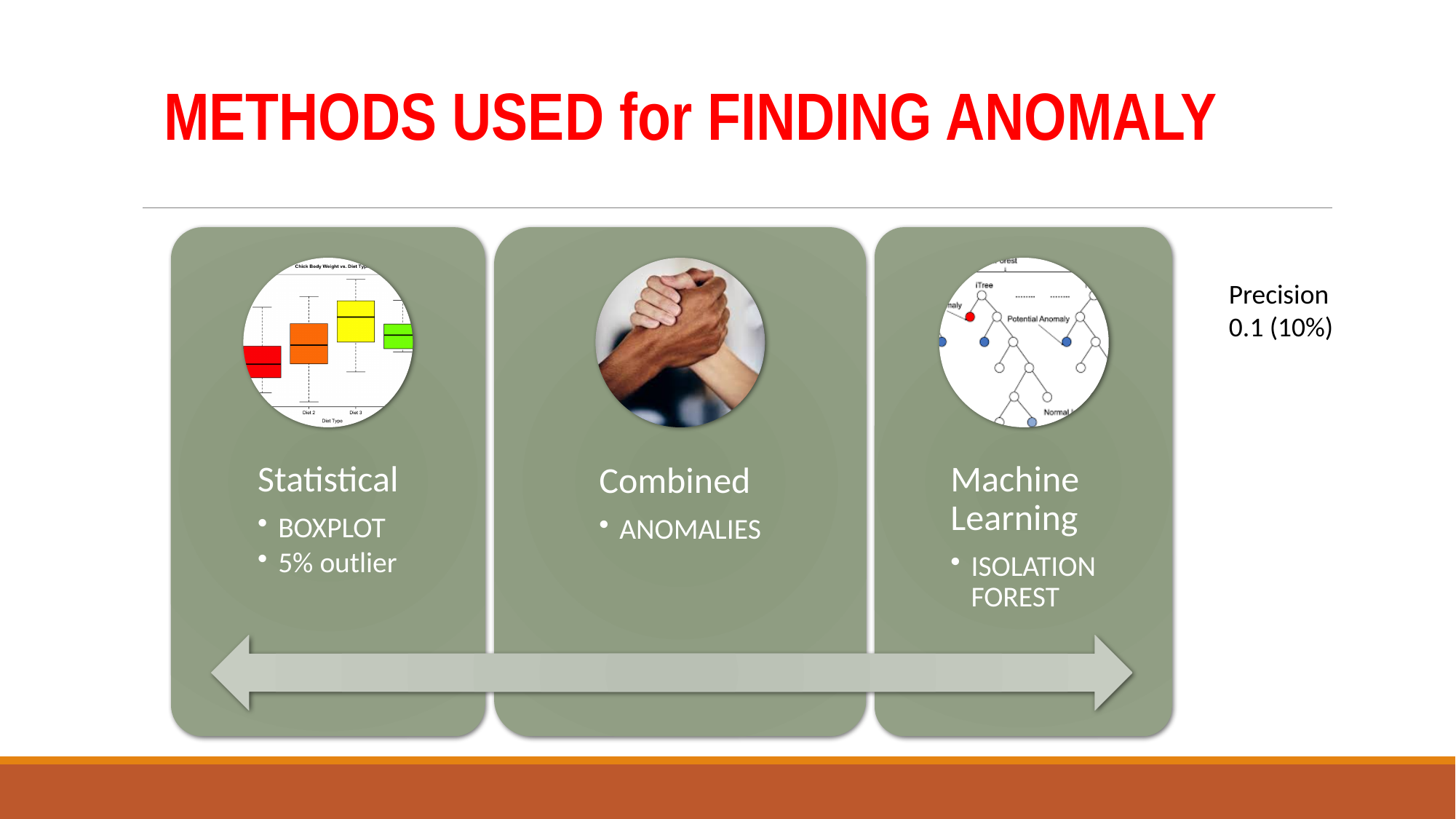

METHODS USED for FINDING ANOMALY
Statistical
BOXPLOT
5% outlier
Combined
ANOMALIES
Machine Learning
ISOLATION FOREST
Precision
0.1 (10%)